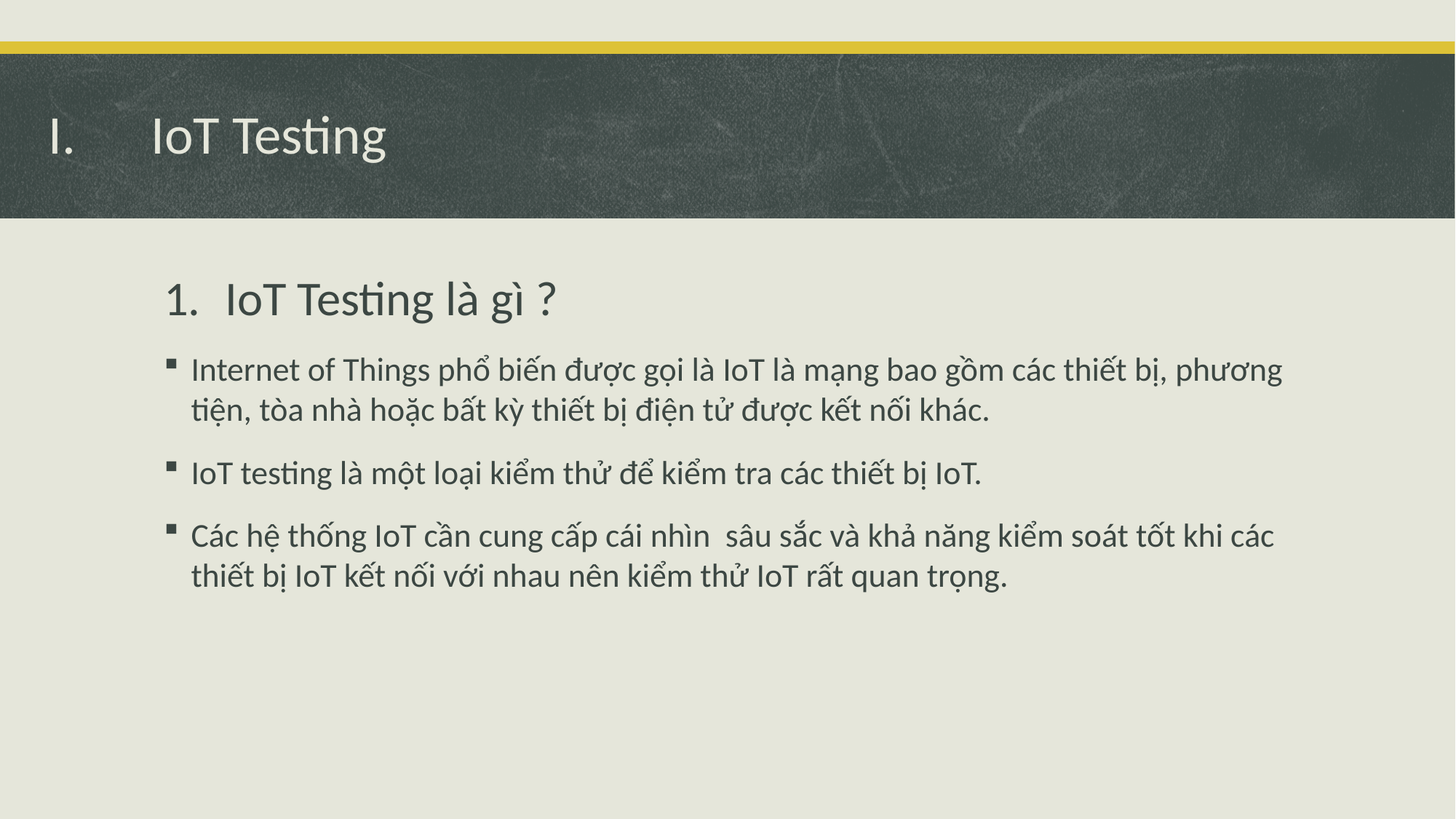

# IoT Testing
IoT Testing là gì ?
Internet of Things phổ biến được gọi là IoT là mạng bao gồm các thiết bị, phương tiện, tòa nhà hoặc bất kỳ thiết bị điện tử được kết nối khác.
IoT testing là một loại kiểm thử để kiểm tra các thiết bị IoT.
Các hệ thống IoT cần cung cấp cái nhìn  sâu sắc và khả năng kiểm soát tốt khi các thiết bị IoT kết nối với nhau nên kiểm thử IoT rất quan trọng.